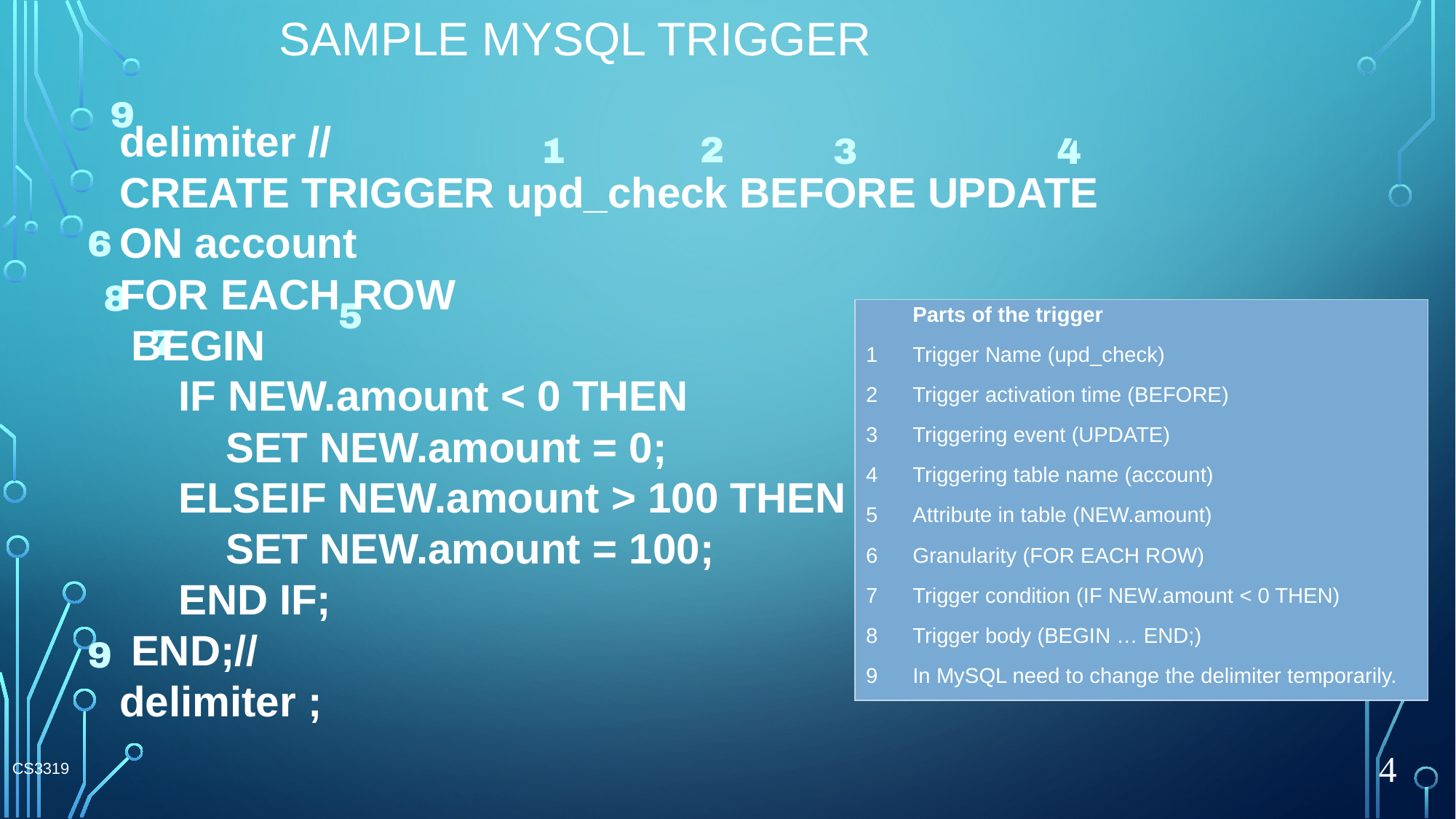

# Sample MySQL Trigger
9
delimiter //
CREATE TRIGGER upd_check BEFORE UPDATE ON account
FOR EACH ROW
 BEGIN
     IF NEW.amount < 0 THEN
         SET NEW.amount = 0;
     ELSEIF NEW.amount > 100 THEN
         SET NEW.amount = 100;
     END IF;
 END;//
delimiter ;
2
1
3
4
6
8
5
|  | Parts of the trigger |
| --- | --- |
| 1 | Trigger Name (upd\_check) |
| 2 | Trigger activation time (BEFORE) |
| 3 | Triggering event (UPDATE) |
| 4 | Triggering table name (account) |
| 5 | Attribute in table (NEW.amount) |
| 6 | Granularity (FOR EACH ROW) |
| 7 | Trigger condition (IF NEW.amount < 0 THEN) |
| 8 | Trigger body (BEGIN … END;) |
| 9 | In MySQL need to change the delimiter temporarily. |
7
9
CS3319
4